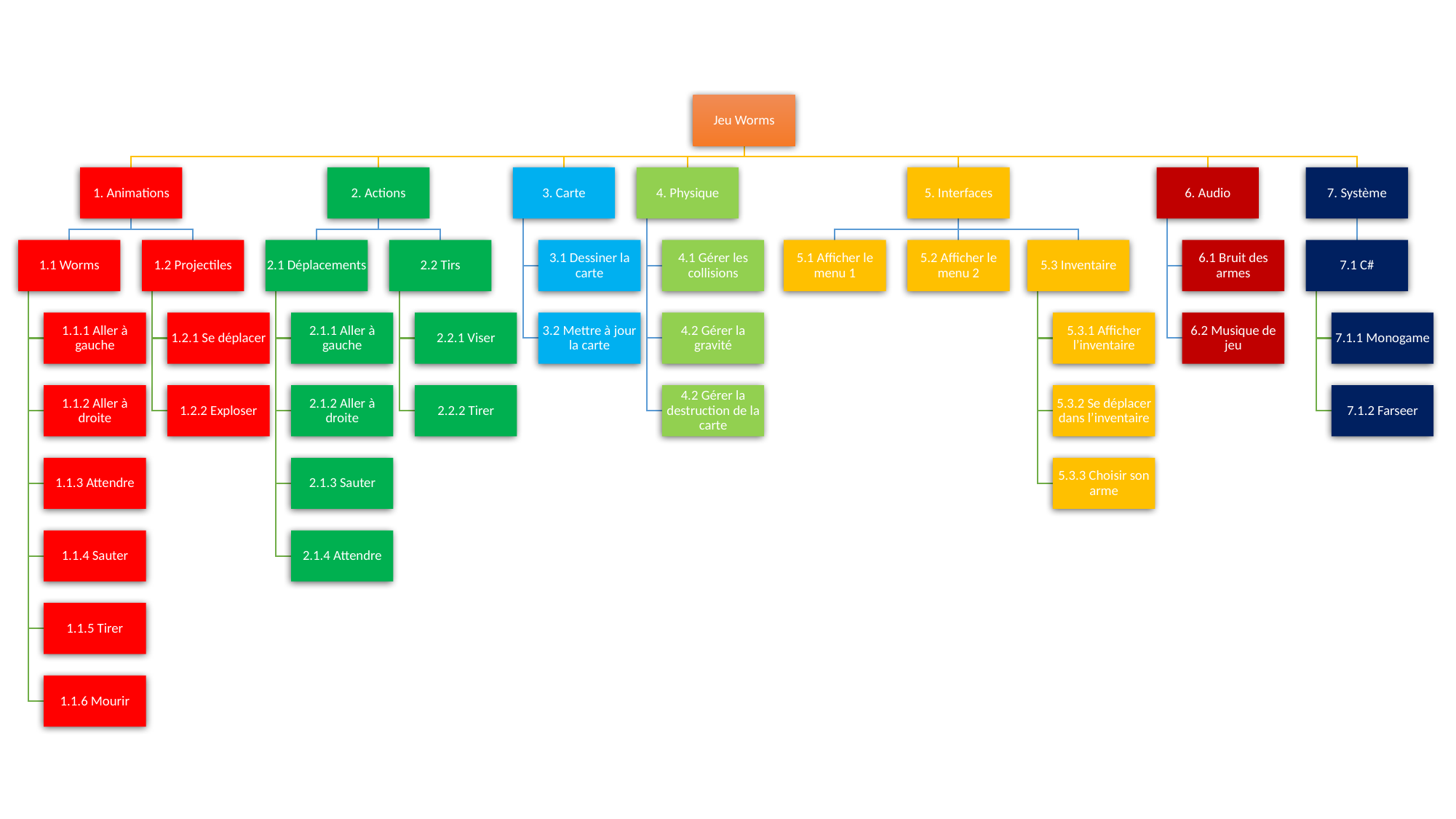

Jeu Worms
1. Animations
1.1 Worms
1.1.1 Aller à gauche
1.1.2 Aller à droite
1.1.3 Attendre
1.1.4 Sauter
1.1.5 Tirer
1.1.6 Mourir
1.2 Projectiles
1.2.1 Se déplacer
1.2.2 Exploser
2. Actions
2.1 Déplacements
2.1.1 Aller à gauche
2.1.2 Aller à droite
2.1.3 Sauter
2.1.4 Attendre
2.2 Tirs
2.2.1 Viser
2.2.2 Tirer
3. Carte
3.1 Dessiner la carte
3.2 Mettre à jour la carte
4. Physique
4.1 Gérer les collisions
4.2 Gérer la gravité
4.2 Gérer la destruction de la carte
5. Interfaces
5.1 Afficher le menu 1
5.2 Afficher le menu 2
5.3 Inventaire
5.3.1 Afficher l’inventaire
5.3.2 Se déplacer dans l’inventaire
5.3.3 Choisir son arme
6. Audio
6.1 Bruit des armes
6.2 Musique de jeu
7. Système
7.1 C#
7.1.1 Monogame
7.1.2 Farseer